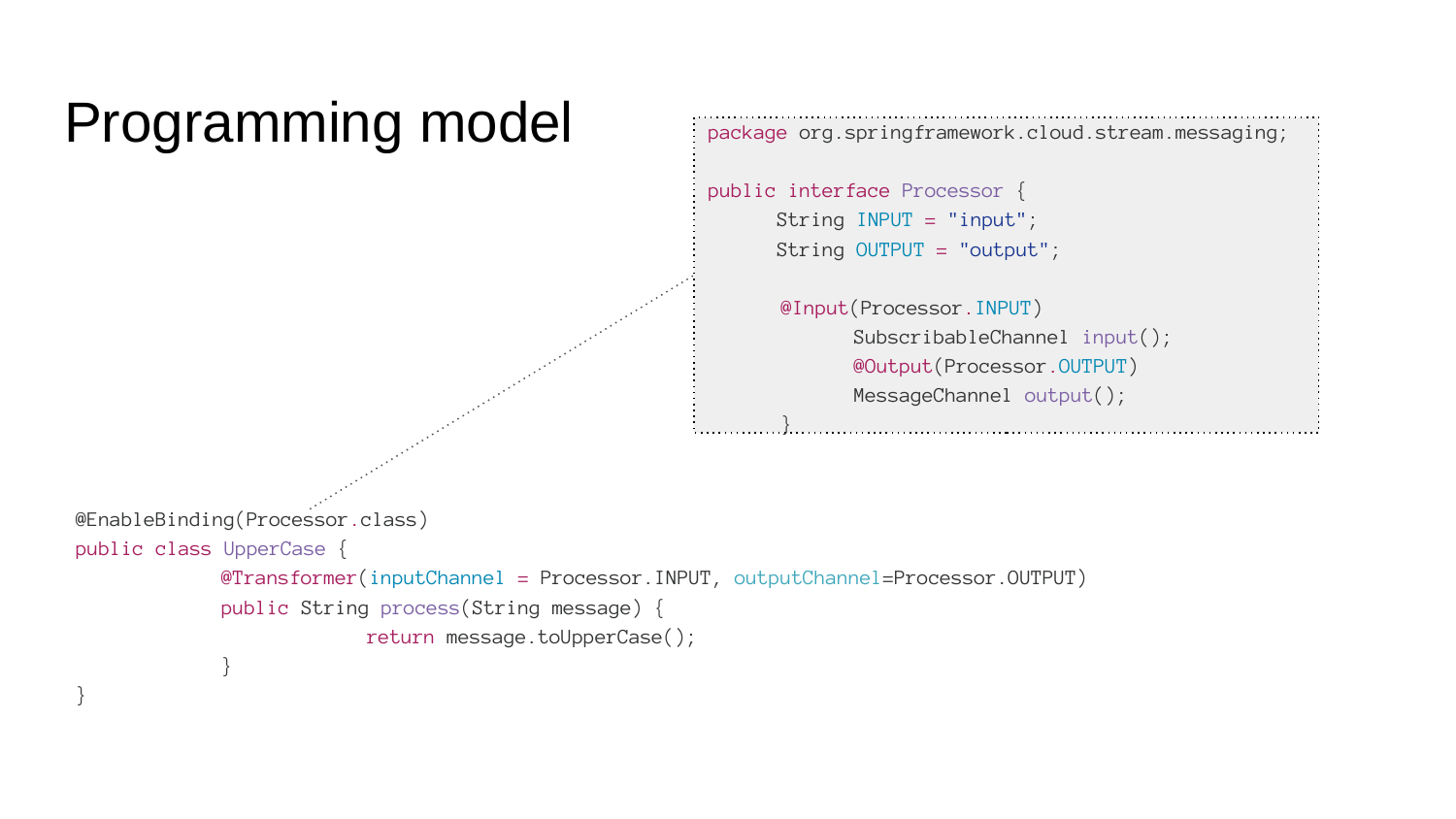

# Programming model
package org.springframework.cloud.stream.messaging;

public interface Processor {
      String INPUT = "input";
      String OUTPUT = "output";

@Input(Processor.INPUT)
	SubscribableChannel input();
	@Output(Processor.OUTPUT)
	MessageChannel output();
}
@EnableBinding(Processor.class)
public class UpperCase {
	@Transformer(inputChannel = Processor.INPUT, outputChannel=Processor.OUTPUT)
	public String process(String message) {
		return message.toUpperCase();
	}
}